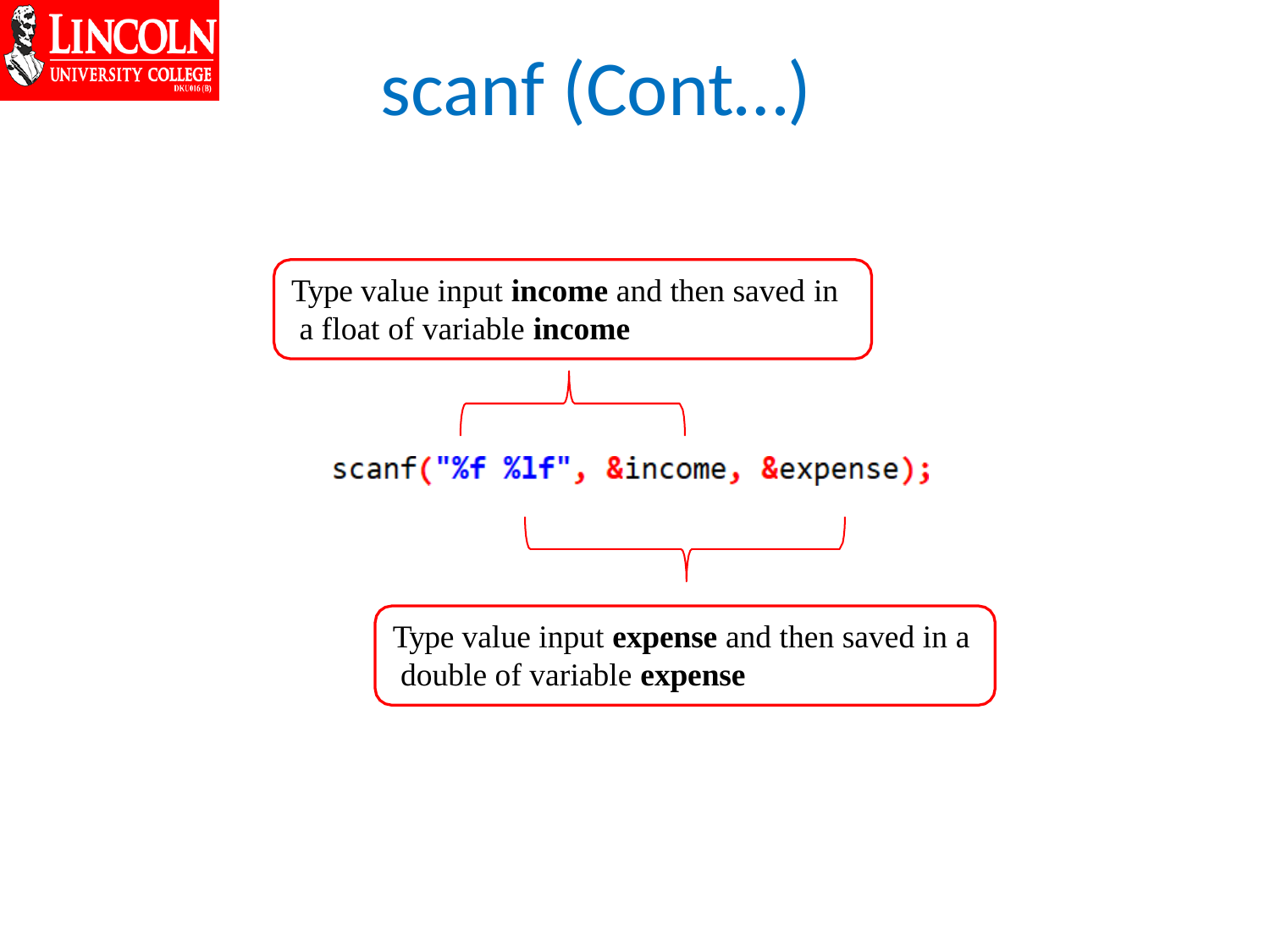

# scanf (Cont…)

Type value input income and then saved in  a float of variable income

Type value input expense and then saved in a  double of variable expense